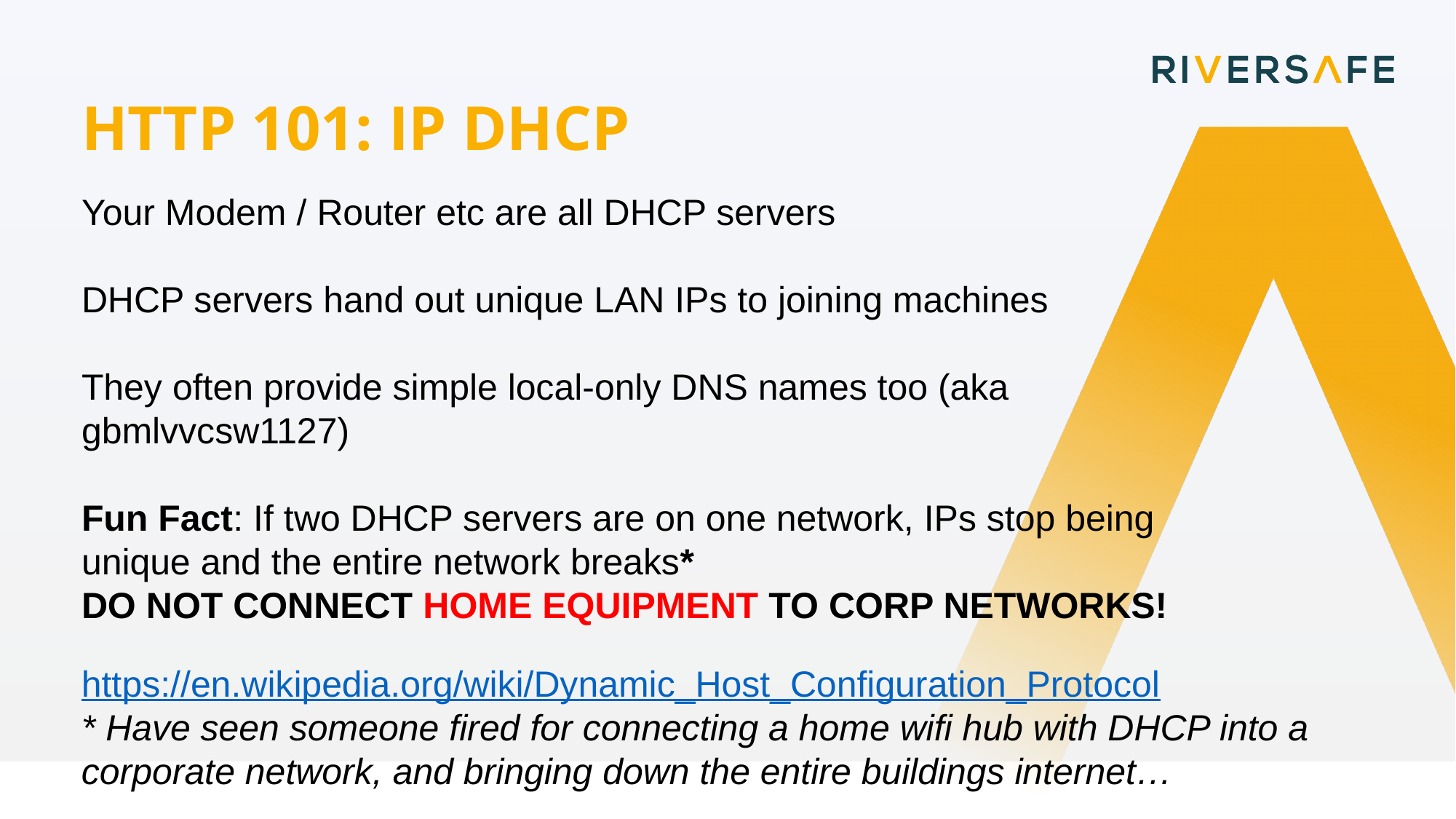

HTTP 101: IP DHCP
Your Modem / Router etc are all DHCP servers
DHCP servers hand out unique LAN IPs to joining machines
They often provide simple local-only DNS names too (aka gbmlvvcsw1127)

Fun Fact: If two DHCP servers are on one network, IPs stop being unique and the entire network breaks*
DO NOT CONNECT HOME EQUIPMENT TO CORP NETWORKS!

https://en.wikipedia.org/wiki/Dynamic_Host_Configuration_Protocol
* Have seen someone fired for connecting a home wifi hub with DHCP into a corporate network, and bringing down the entire buildings internet…